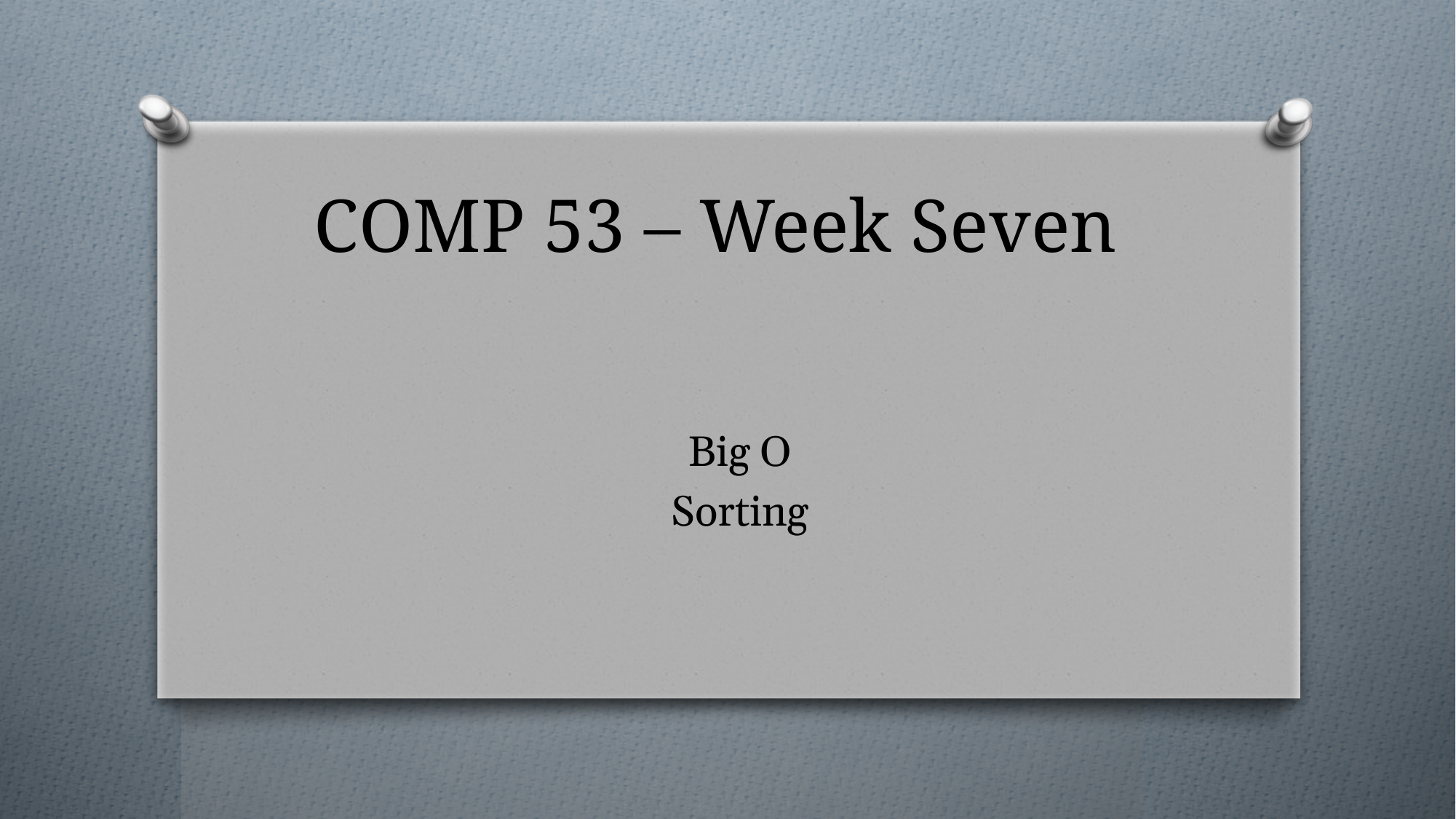

# COMP 53 – Week Seven
Big O
Sorting